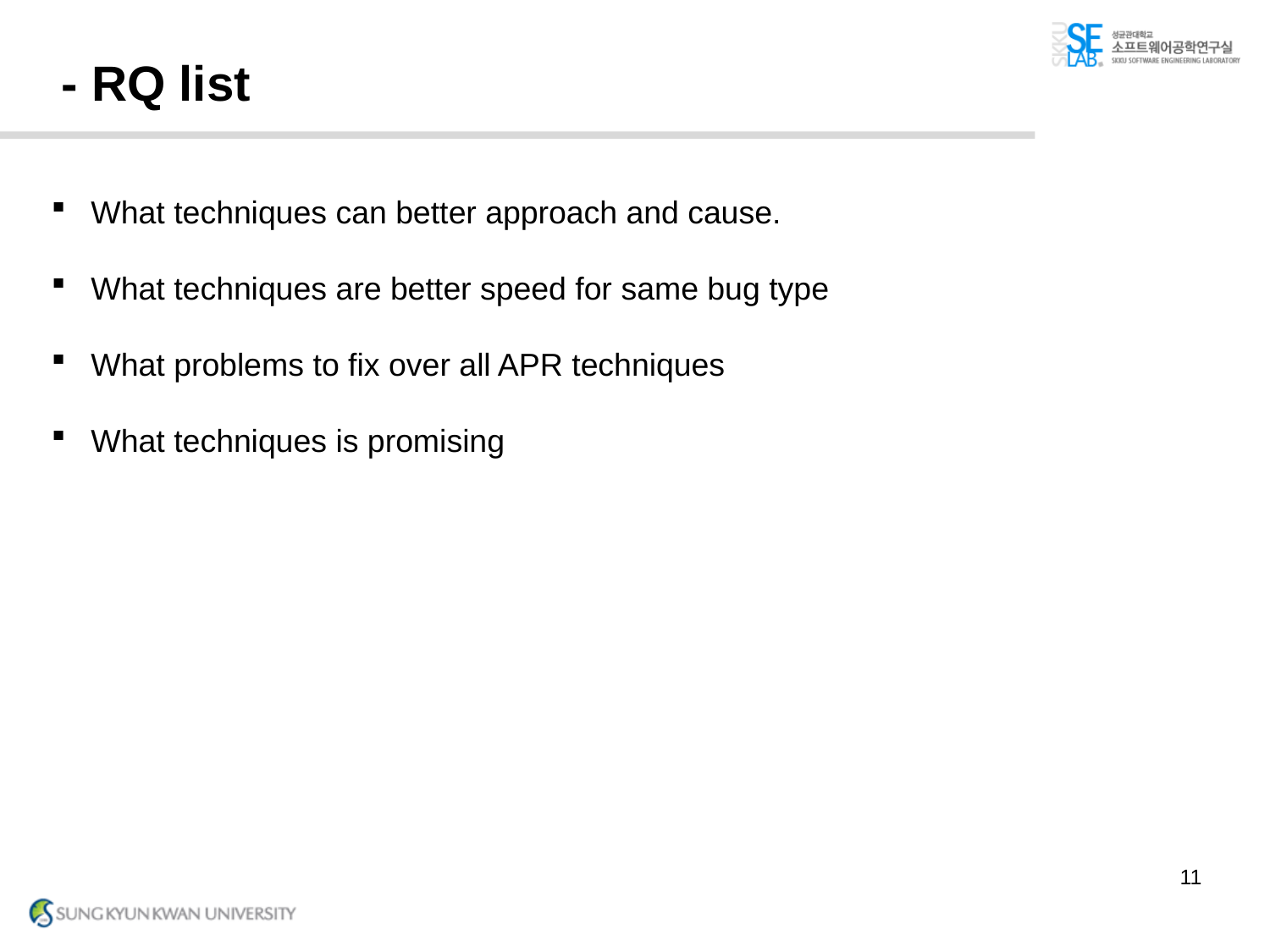

# - RQ list
What techniques can better approach and cause.

What techniques are better speed for same bug type

What problems to fix over all APR techniques

What techniques is promising
11